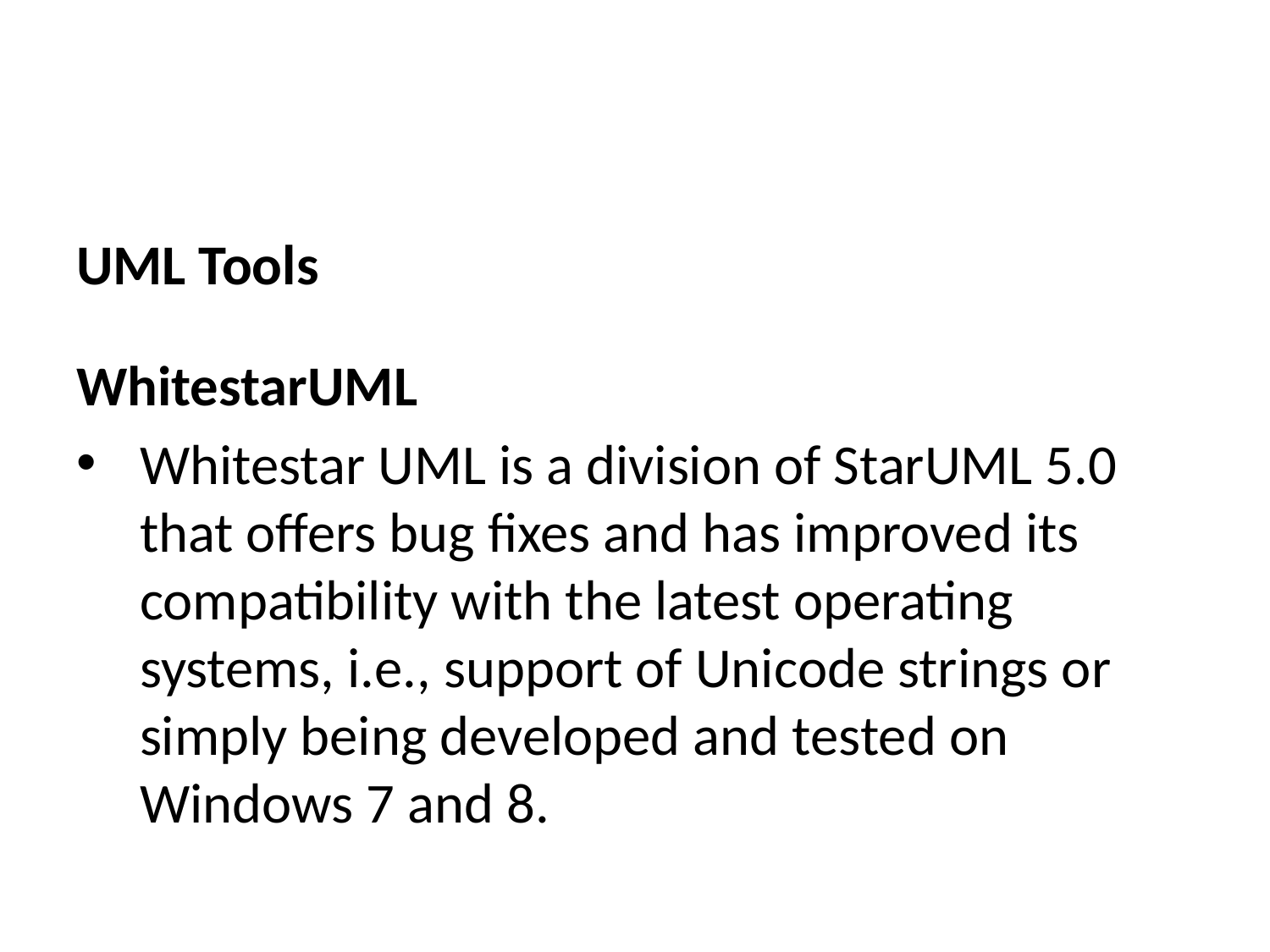

UML Tools
WhitestarUML
Whitestar UML is a division of StarUML 5.0 that offers bug fixes and has improved its compatibility with the latest operating systems, i.e., support of Unicode strings or simply being developed and tested on Windows 7 and 8.